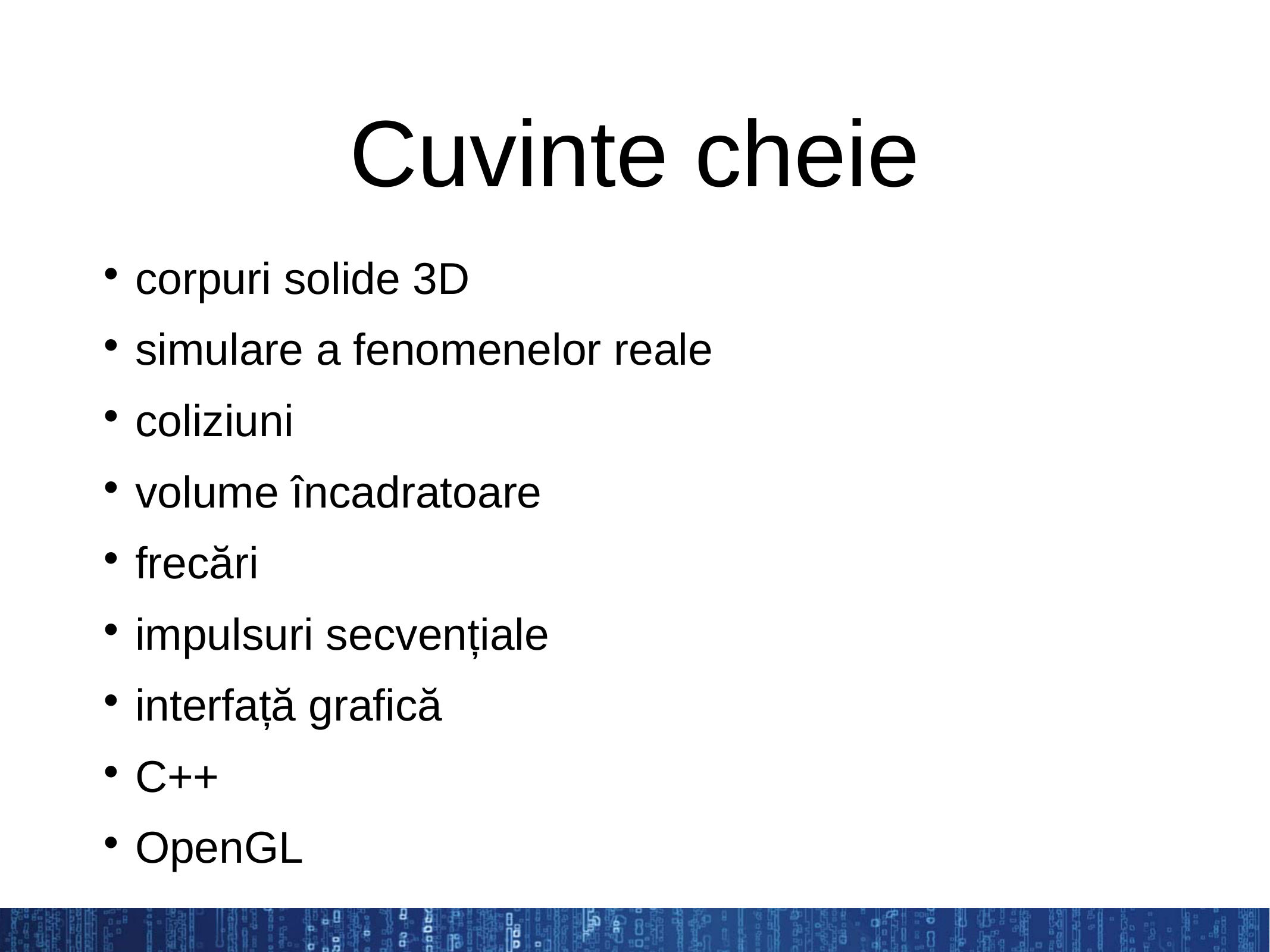

Cuvinte cheie
corpuri solide 3D
simulare a fenomenelor reale
coliziuni
volume încadratoare
frecări
impulsuri secvențiale
interfață grafică
C++
OpenGL